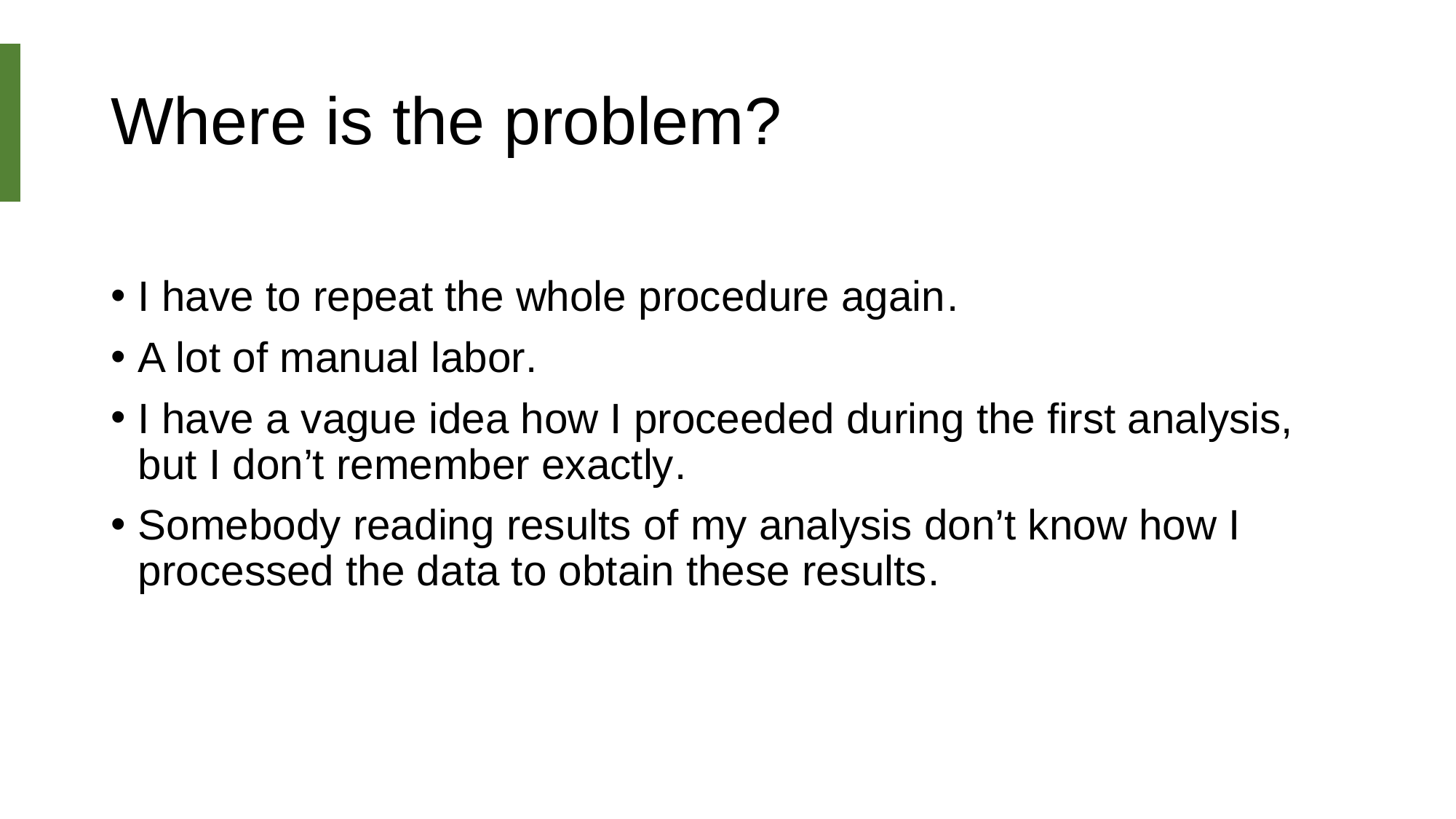

# Where is the problem?
I have to repeat the whole procedure again.
A lot of manual labor.
I have a vague idea how I proceeded during the first analysis, but I don’t remember exactly.
Somebody reading results of my analysis don’t know how I processed the data to obtain these results.